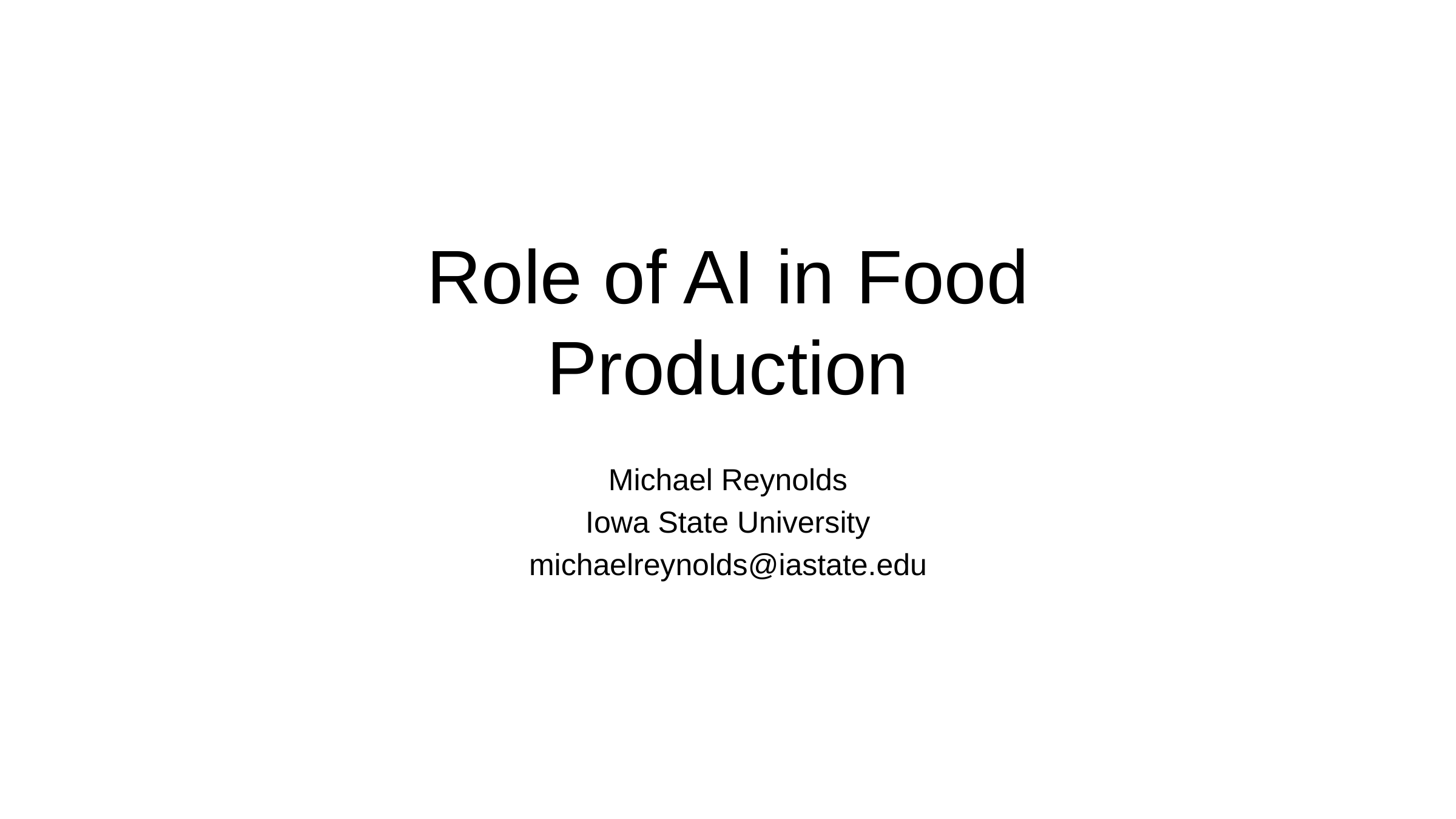

# Role of AI in Food Production
Michael Reynolds
Iowa State University
michaelreynolds@iastate.edu